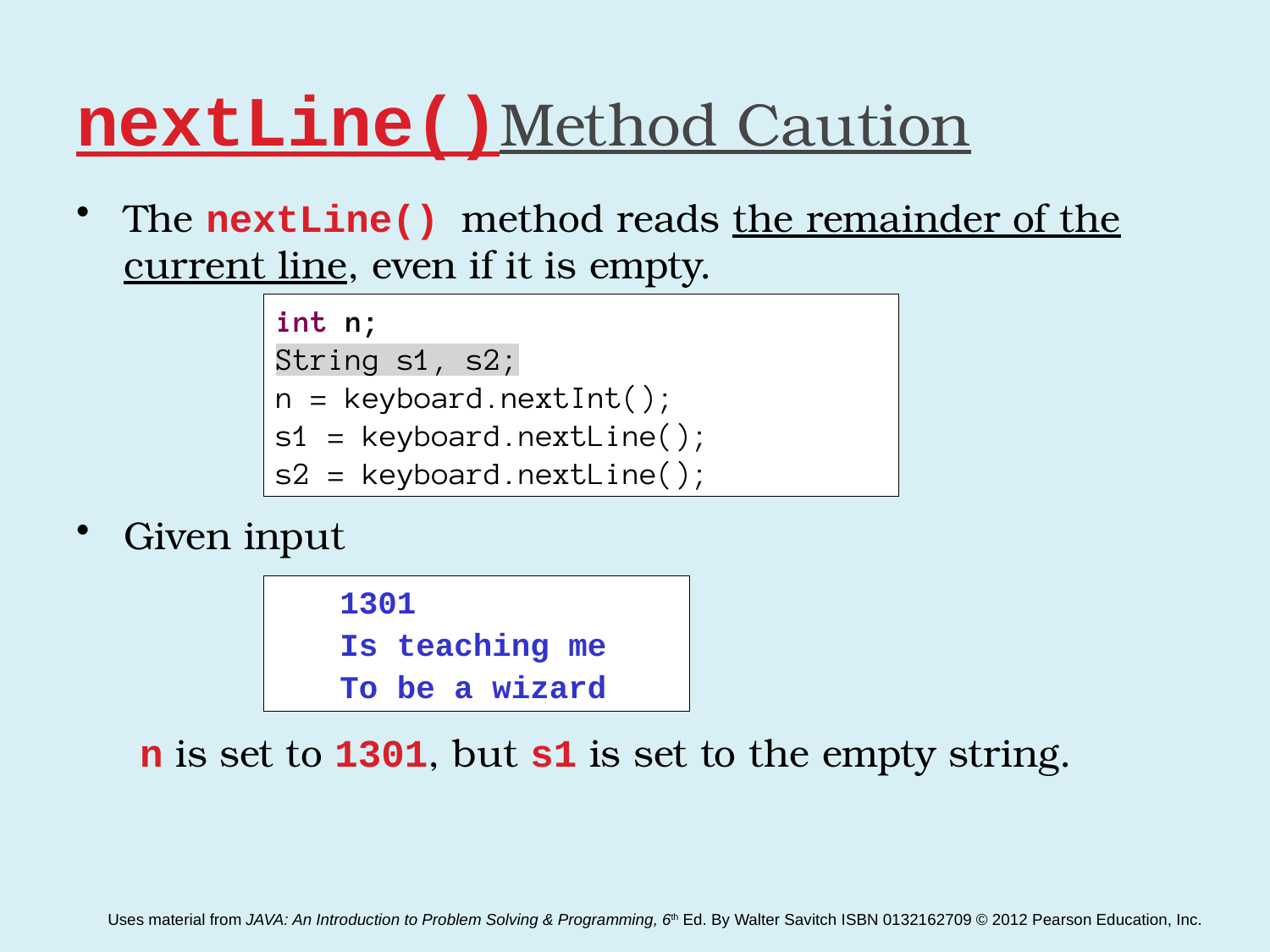

# nextLine()Method Caution
The nextLine() method reads the remainder of the current line, even if it is empty.

Given input

n is set to 1301, but s1 is set to the empty string.
int n;
String s1, s2;
n = keyboard.nextInt();
s1 = keyboard.nextLine();
s2 = keyboard.nextLine();
1301
Is teaching me
To be a wizard